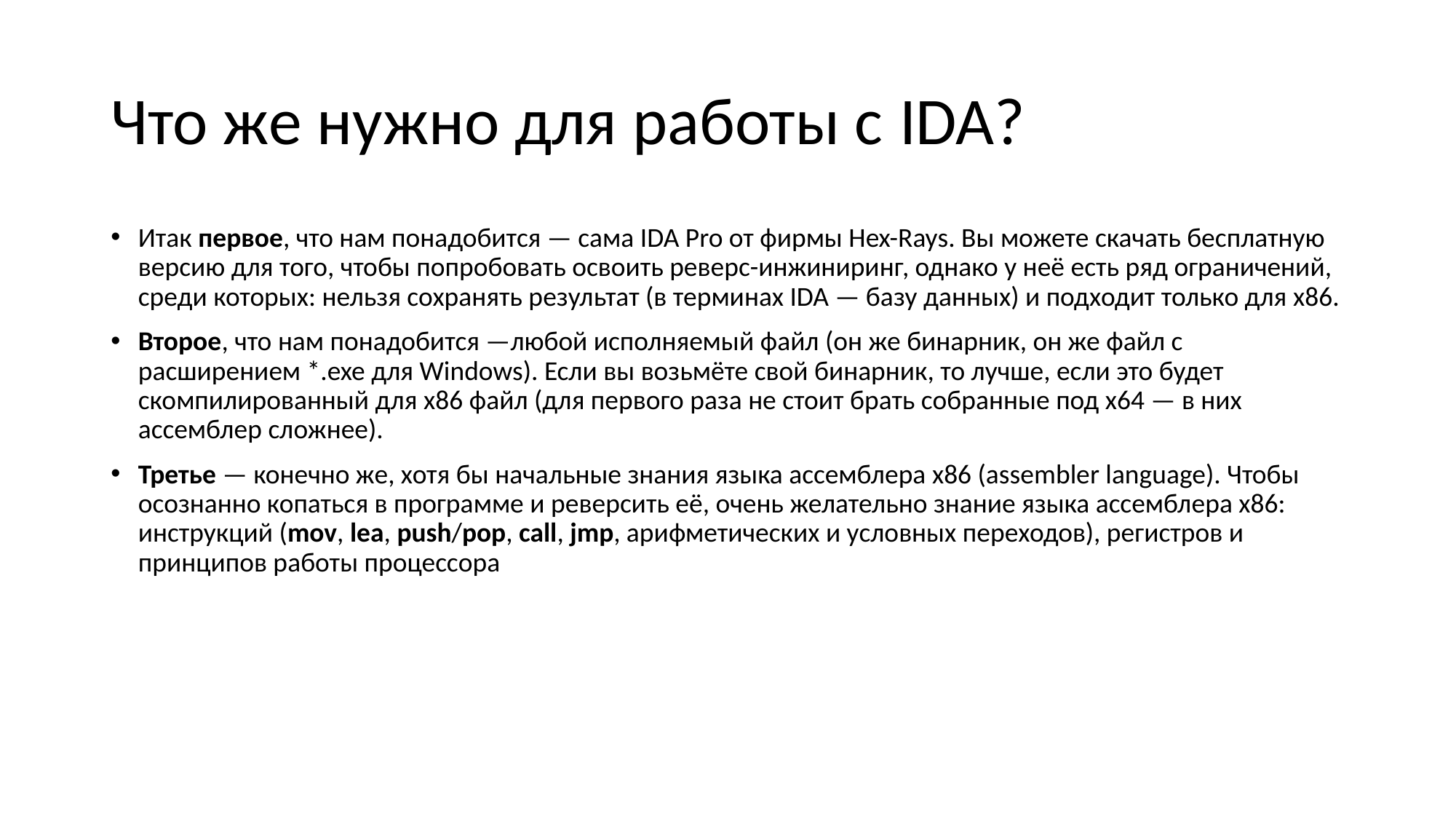

# Что же нужно для работы с IDA?
Итак первое, что нам понадобится — сама IDA Pro от фирмы Hex-Rays. Вы можете скачать бесплатную версию для того, чтобы попробовать освоить реверс-инжиниринг, однако у неё есть ряд ограничений, среди которых: нельзя сохранять результат (в терминах IDA — базу данных) и подходит только для x86.
Второе, что нам понадобится —любой исполняемый файл (он же бинарник, он же файл с расширением *.exe для Windows). Если вы возьмёте свой бинарник, то лучше, если это будет скомпилированный для x86 файл (для первого раза не стоит брать собранные под x64 — в них ассемблер сложнее).
Третье — конечно же, хотя бы начальные знания языка ассемблера x86 (assembler language). Чтобы осознанно копаться в программе и реверсить её, очень желательно знание языка ассемблера x86: инструкций (mov, lea, push/pop, call, jmp, арифметических и условных переходов), регистров и принципов работы процессора